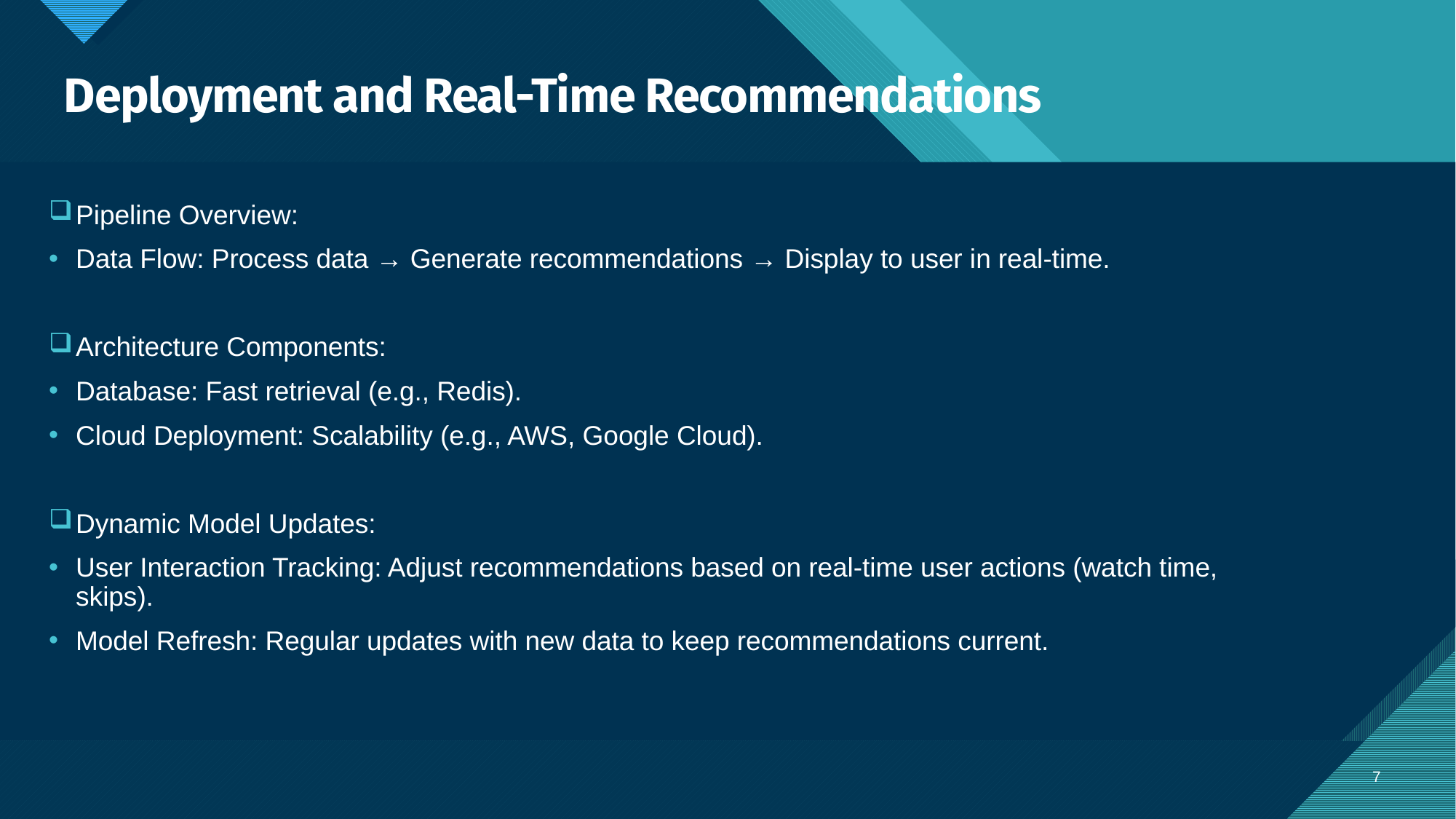

# Deployment and Real-Time Recommendations
Pipeline Overview:
Data Flow: Process data → Generate recommendations → Display to user in real-time.

Architecture Components:
Database: Fast retrieval (e.g., Redis).
Cloud Deployment: Scalability (e.g., AWS, Google Cloud).

Dynamic Model Updates:
User Interaction Tracking: Adjust recommendations based on real-time user actions (watch time, skips).
Model Refresh: Regular updates with new data to keep recommendations current.

7